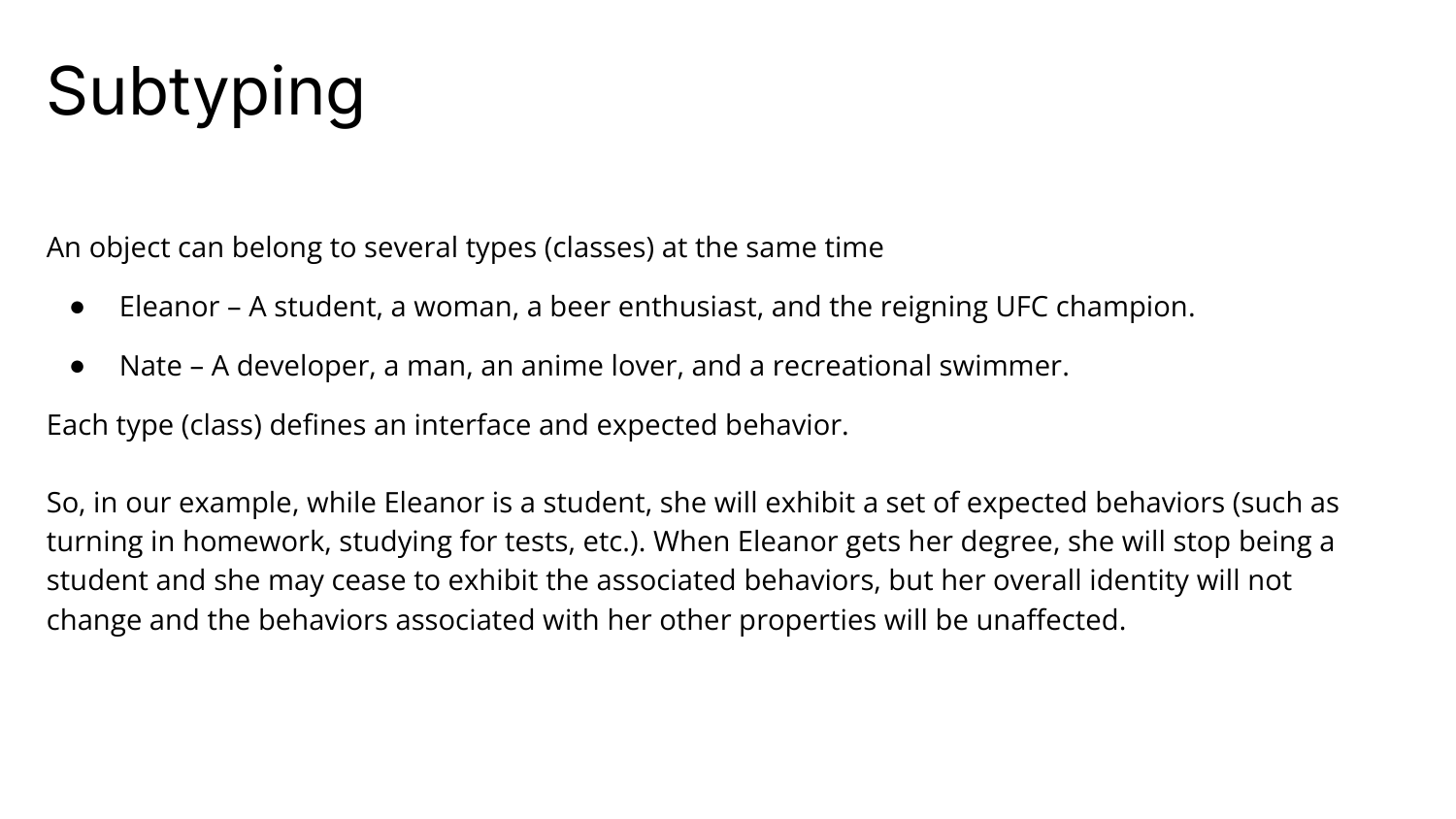

# Subtyping
An object can belong to several types (classes) at the same time
Eleanor – A student, a woman, a beer enthusiast, and the reigning UFC champion.
Nate – A developer, a man, an anime lover, and a recreational swimmer.
Each type (class) defines an interface and expected behavior.

So, in our example, while Eleanor is a student, she will exhibit a set of expected behaviors (such as turning in homework, studying for tests, etc.). When Eleanor gets her degree, she will stop being a student and she may cease to exhibit the associated behaviors, but her overall identity will not change and the behaviors associated with her other properties will be unaffected.